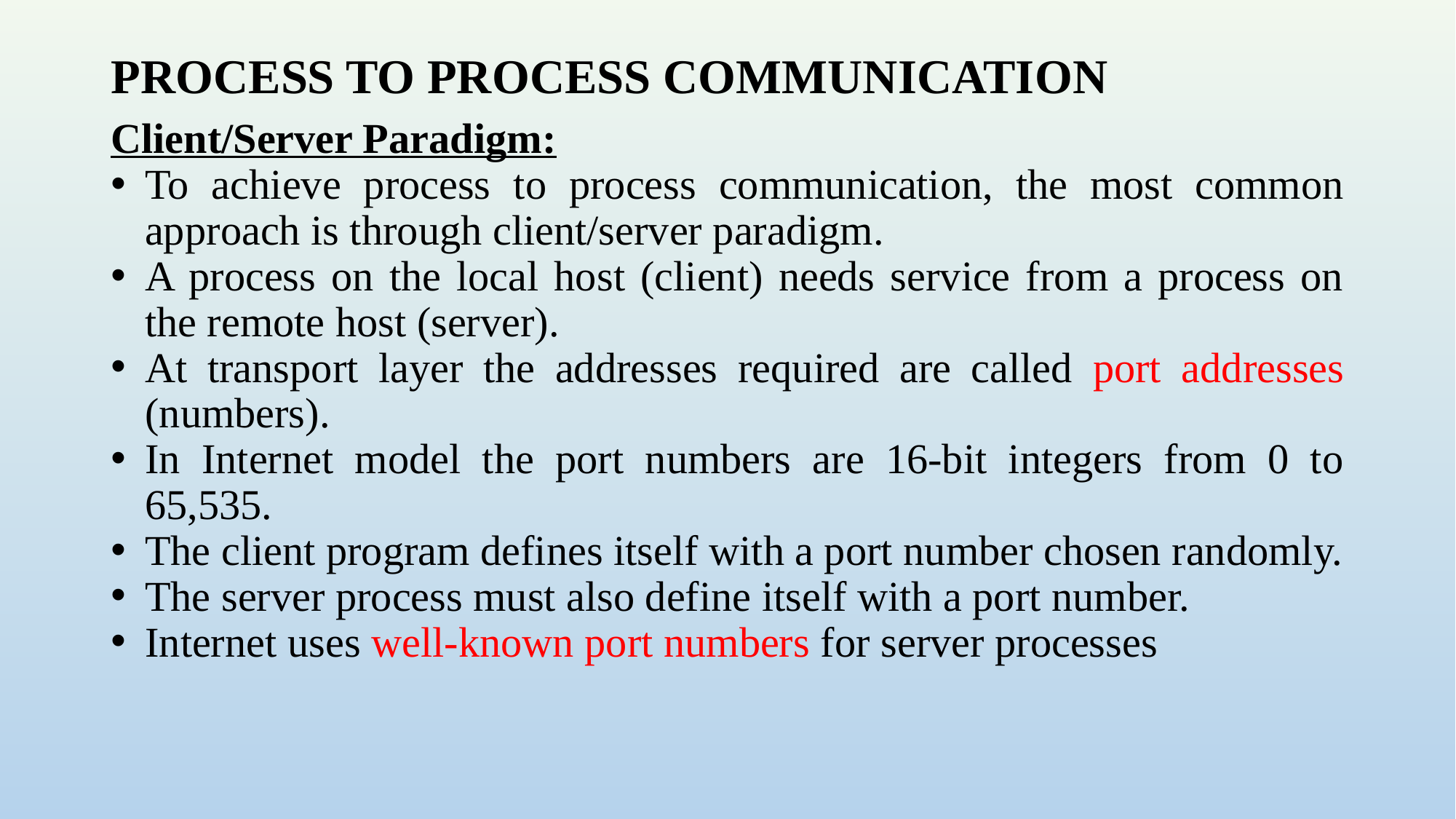

# PROCESS TO PROCESS COMMUNICATION
Client/Server Paradigm:
To achieve process to process communication, the most common approach is through client/server paradigm.
A process on the local host (client) needs service from a process on the remote host (server).
At transport layer the addresses required are called port addresses (numbers).
In Internet model the port numbers are 16-bit integers from 0 to 65,535.
The client program defines itself with a port number chosen randomly.
The server process must also define itself with a port number.
Internet uses well-known port numbers for server processes